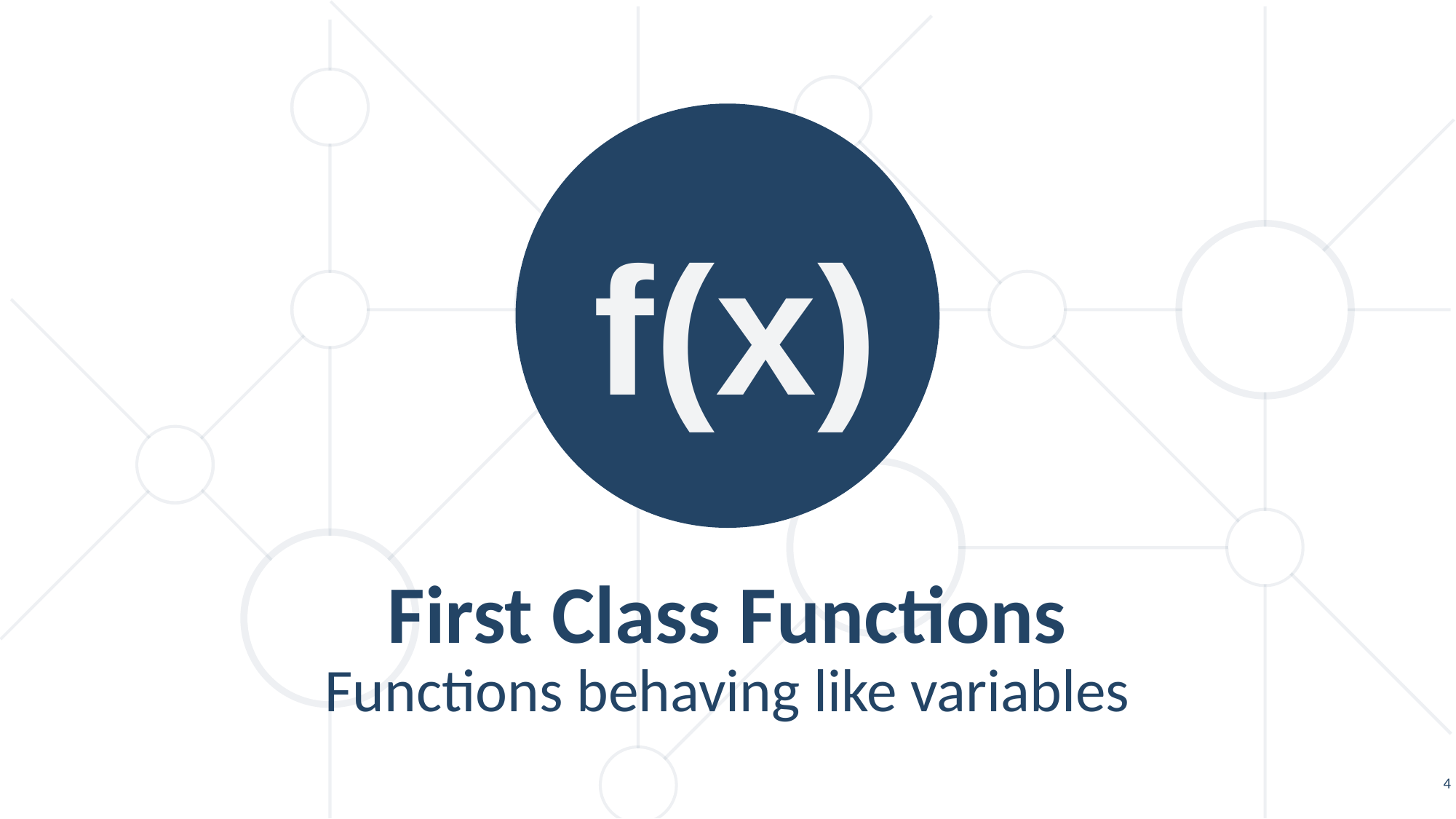

f(x)
First Class Functions
Functions behaving like variables
4